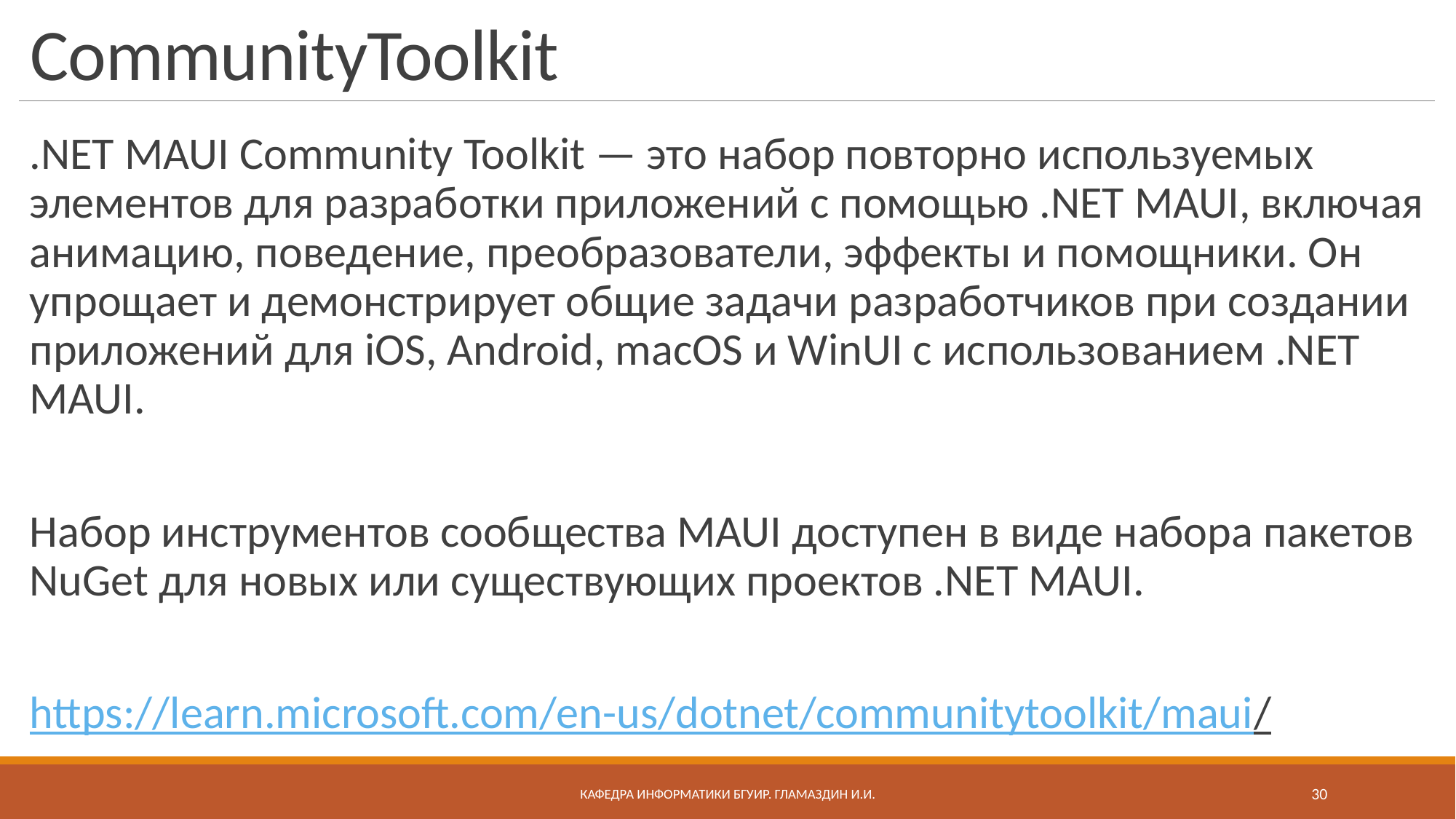

# CommunityToolkit
.NET MAUI Community Toolkit — это набор повторно используемых элементов для разработки приложений с помощью .NET MAUI, включая анимацию, поведение, преобразователи, эффекты и помощники. Он упрощает и демонстрирует общие задачи разработчиков при создании приложений для iOS, Android, macOS и WinUI с использованием .NET MAUI.

Набор инструментов сообщества MAUI доступен в виде набора пакетов NuGet для новых или существующих проектов .NET MAUI.

https://learn.microsoft.com/en-us/dotnet/communitytoolkit/maui/
Кафедра информатики бгуир. Гламаздин И.и.
30